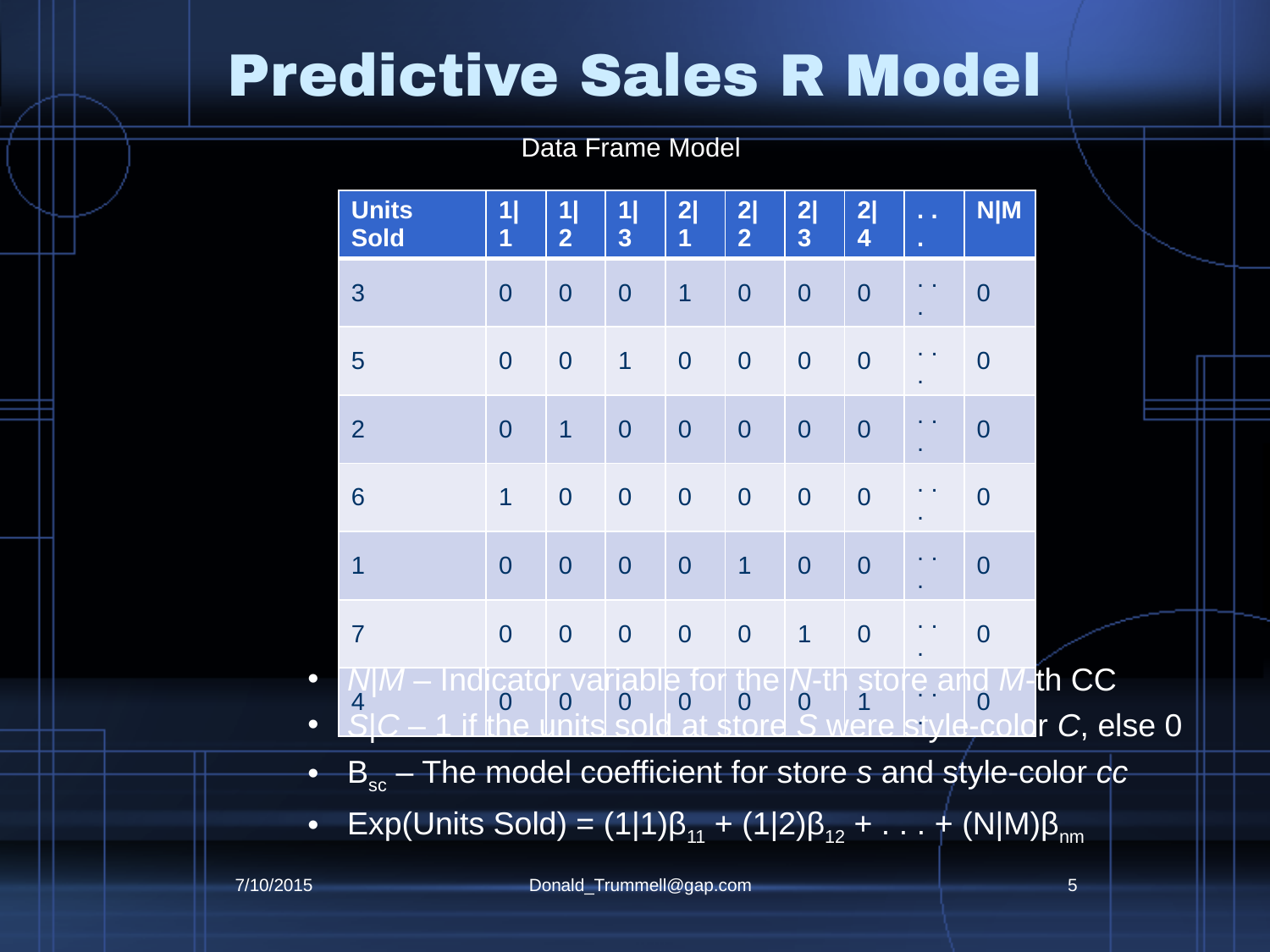

# Predictive Sales R Model
Data Frame Model

| Units Sold | 1|1 | 1|2 | 1|3 | 2|1 | 2|2 | 2|3 | 2|4 | . . . | N|M |
| --- | --- | --- | --- | --- | --- | --- | --- | --- | --- |
| 3 | 0 | 0 | 0 | 1 | 0 | 0 | 0 | . . . | 0 |
| 5 | 0 | 0 | 1 | 0 | 0 | 0 | 0 | . . . | 0 |
| 2 | 0 | 1 | 0 | 0 | 0 | 0 | 0 | . . . | 0 |
| 6 | 1 | 0 | 0 | 0 | 0 | 0 | 0 | . . . | 0 |
| 1 | 0 | 0 | 0 | 0 | 1 | 0 | 0 | . . . | 0 |
| 7 | 0 | 0 | 0 | 0 | 0 | 1 | 0 | . . . | 0 |
| 4 | 0 | 0 | 0 | 0 | 0 | 0 | 1 | . . . | 0 |
N|M – Indicator variable for the N-th store and M-th CC
S|C – 1 if the units sold at store S were style-color C, else 0
Βsc – The model coefficient for store s and style-color cc
Exp(Units Sold) = (1|1)β11 + (1|2)β12 + . . . + (N|M)βnm
7/10/2015
Donald_Trummell@gap.com
5